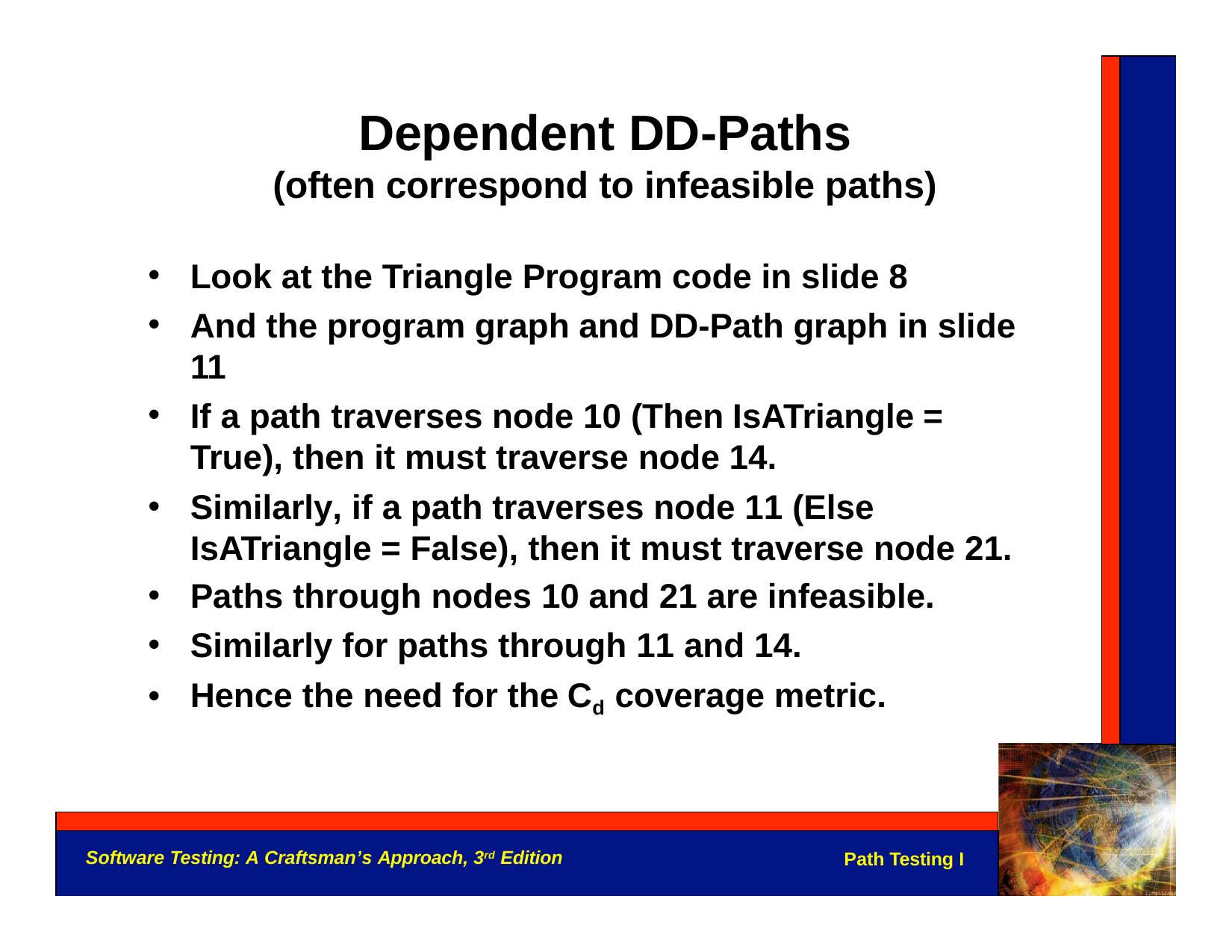

Dependent DD-Paths
(often correspond to infeasible paths)
Look at the Triangle Program code in slide 8
And the program graph and DD-Path graph in slide 11
If a path traverses node 10 (Then IsATriangle = True), then it must traverse node 14.
Similarly, if a path traverses node 11 (Else IsATriangle = False), then it must traverse node 21.
Paths through nodes 10 and 21 are infeasible.
Similarly for paths through 11 and 14.
Hence the need for the Cd  coverage metric.
Software Testing: A Craftsman’s Approach, 3rd  Edition
Path Testing I